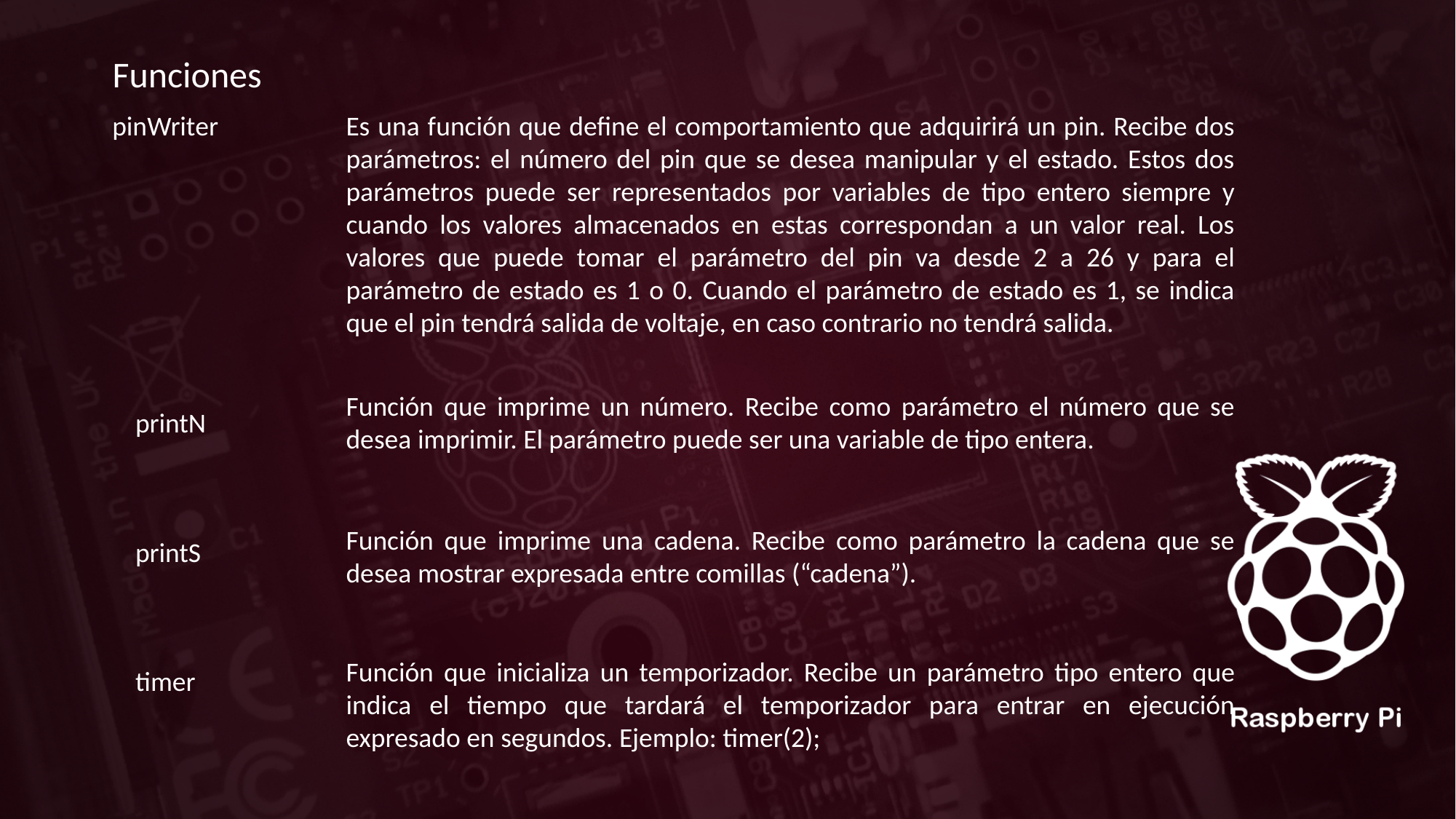

Funciones
pinWriter
Es una función que define el comportamiento que adquirirá un pin. Recibe dos parámetros: el número del pin que se desea manipular y el estado. Estos dos parámetros puede ser representados por variables de tipo entero siempre y cuando los valores almacenados en estas correspondan a un valor real. Los valores que puede tomar el parámetro del pin va desde 2 a 26 y para el parámetro de estado es 1 o 0. Cuando el parámetro de estado es 1, se indica que el pin tendrá salida de voltaje, en caso contrario no tendrá salida.
Función que imprime un número. Recibe como parámetro el número que se desea imprimir. El parámetro puede ser una variable de tipo entera.
printN
Función que imprime una cadena. Recibe como parámetro la cadena que se desea mostrar expresada entre comillas (“cadena”).
printS
Función que inicializa un temporizador. Recibe un parámetro tipo entero que indica el tiempo que tardará el temporizador para entrar en ejecución expresado en segundos. Ejemplo: timer(2);
timer